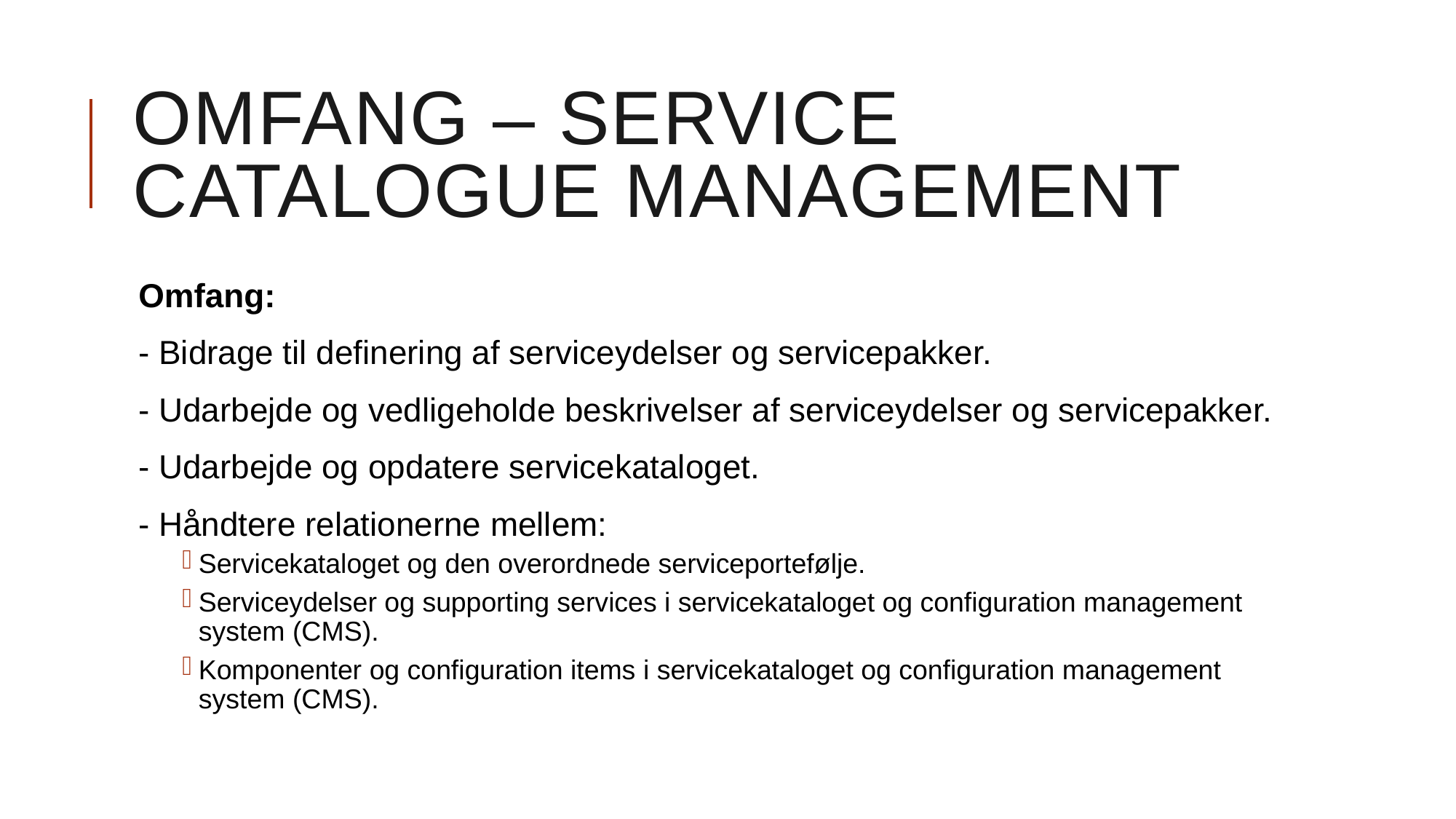

# Omfang – service catalogue management
Omfang:
- Bidrage til definering af serviceydelser og servicepakker.
- Udarbejde og vedligeholde beskrivelser af serviceydelser og servicepakker.
- Udarbejde og opdatere servicekataloget.
- Håndtere relationerne mellem:
Servicekataloget og den overordnede serviceportefølje.
Serviceydelser og supporting services i servicekataloget og configuration management system (CMS).
Komponenter og configuration items i servicekataloget og configuration management system (CMS).